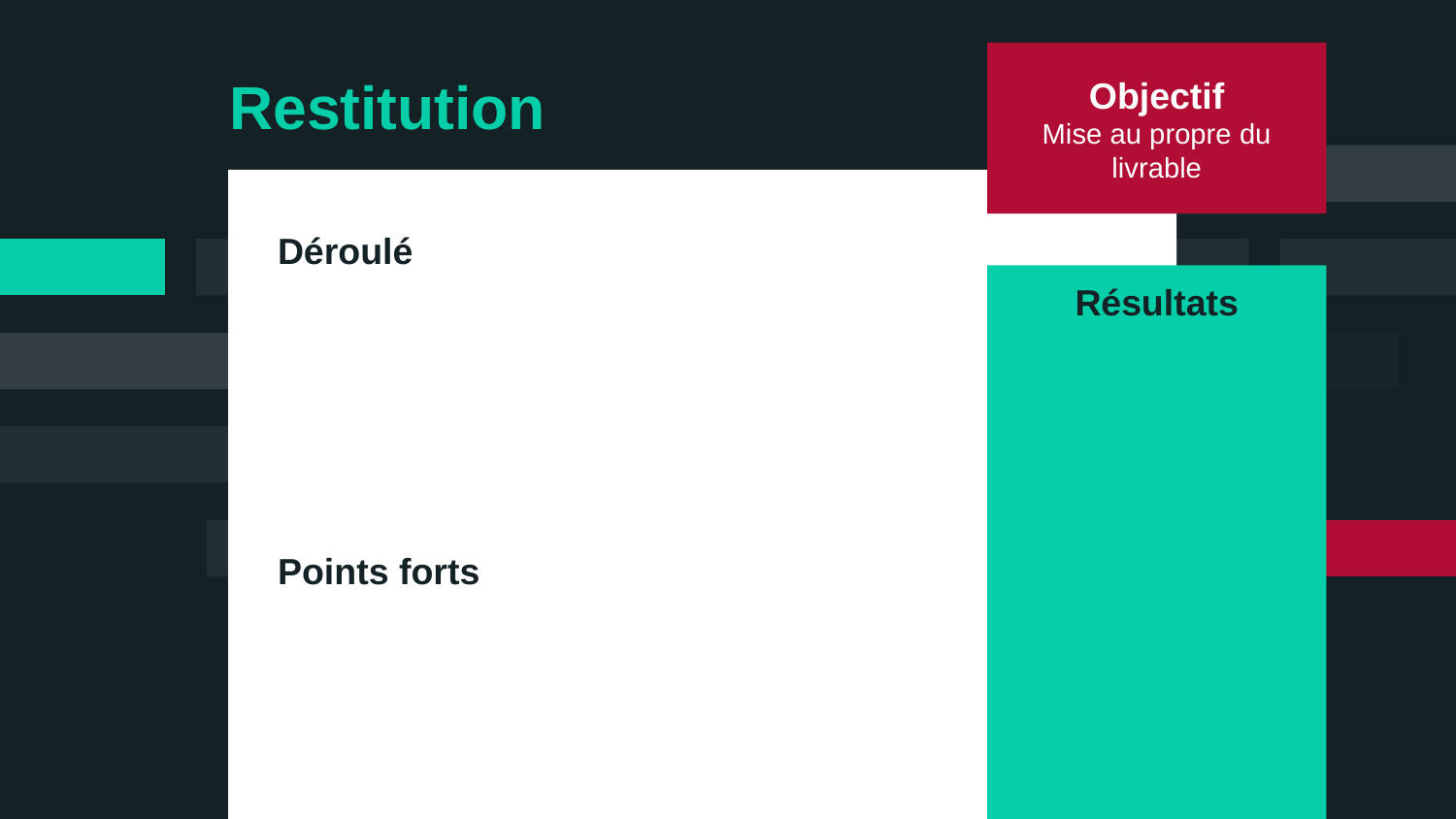

Objectif
Mise au propre du livrable
Restitution

Déroulé

Points forts

Résultats